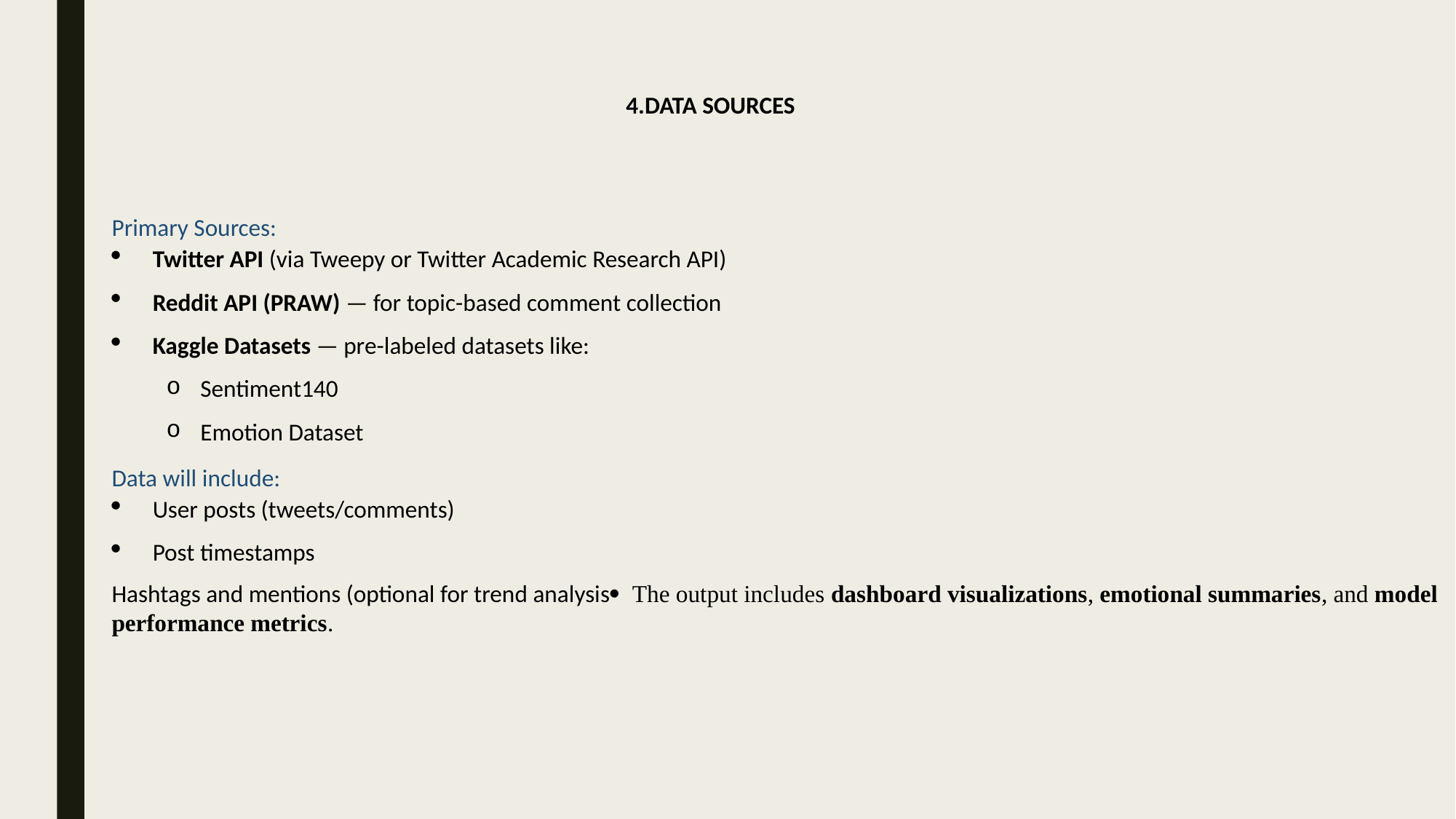

4.DATA SOURCES
Primary Sources:
Twitter API (via Tweepy or Twitter Academic Research API)
Reddit API (PRAW) — for topic-based comment collection
Kaggle Datasets — pre-labeled datasets like:
Sentiment140
Emotion Dataset
Data will include:
User posts (tweets/comments)
Post timestamps
Hashtags and mentions (optional for trend analysis•  The output includes dashboard visualizations, emotional summaries, and model performance metrics.